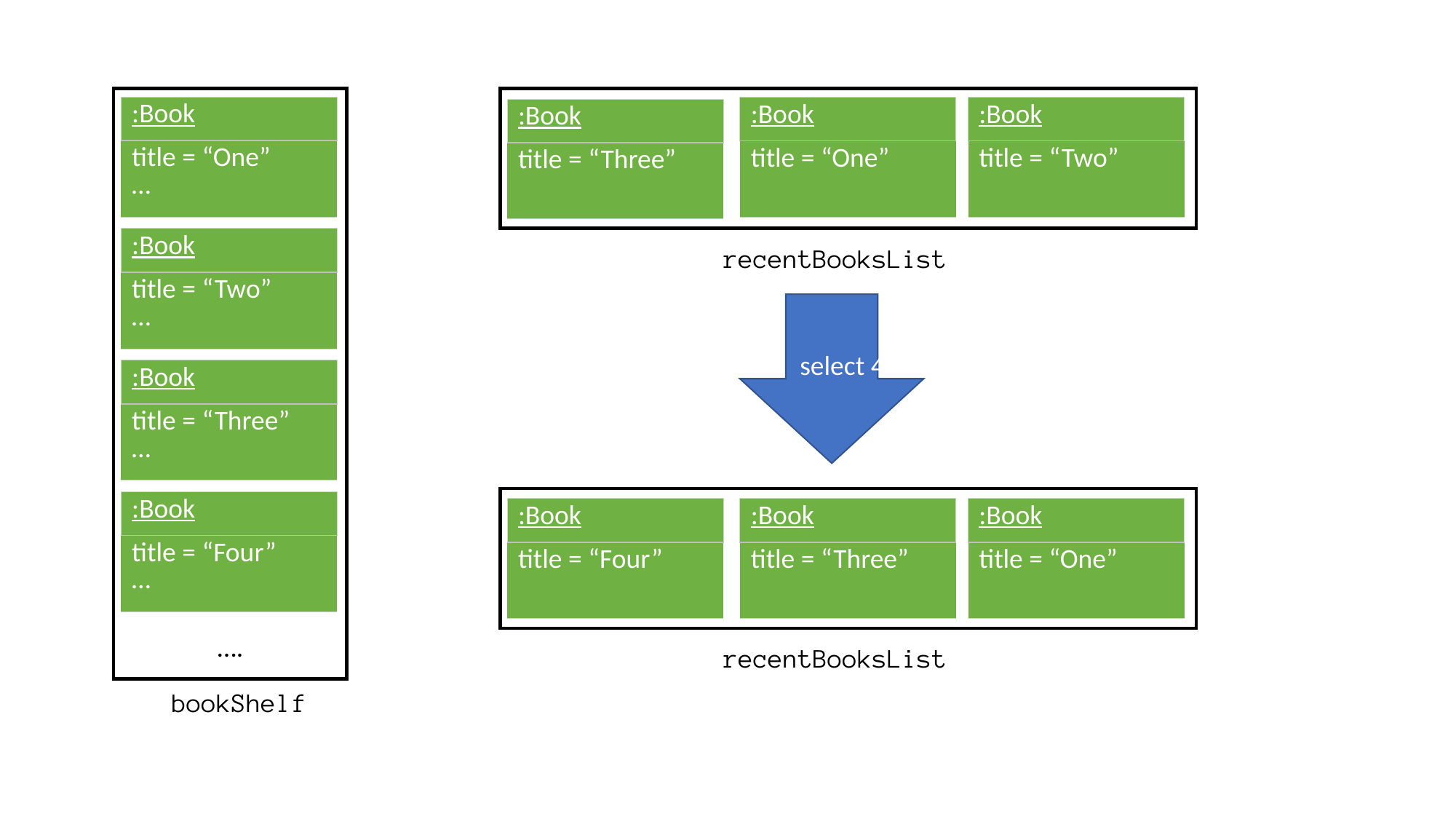

….

| :Book |
| --- |
| title = “One” … |
| :Book |
| --- |
| title = “One” |
| :Book |
| --- |
| title = “Two” |
| :Book |
| --- |
| title = “Three” |
| :Book |
| --- |
| title = “Two” … |
recentBooksList

select 4
| :Book |
| --- |
| title = “Three” … |

| :Book |
| --- |
| title = “Four” … |
| :Book |
| --- |
| title = “Four” |
| :Book |
| --- |
| title = “Three” |
| :Book |
| --- |
| title = “One” |
recentBooksList
bookShelf